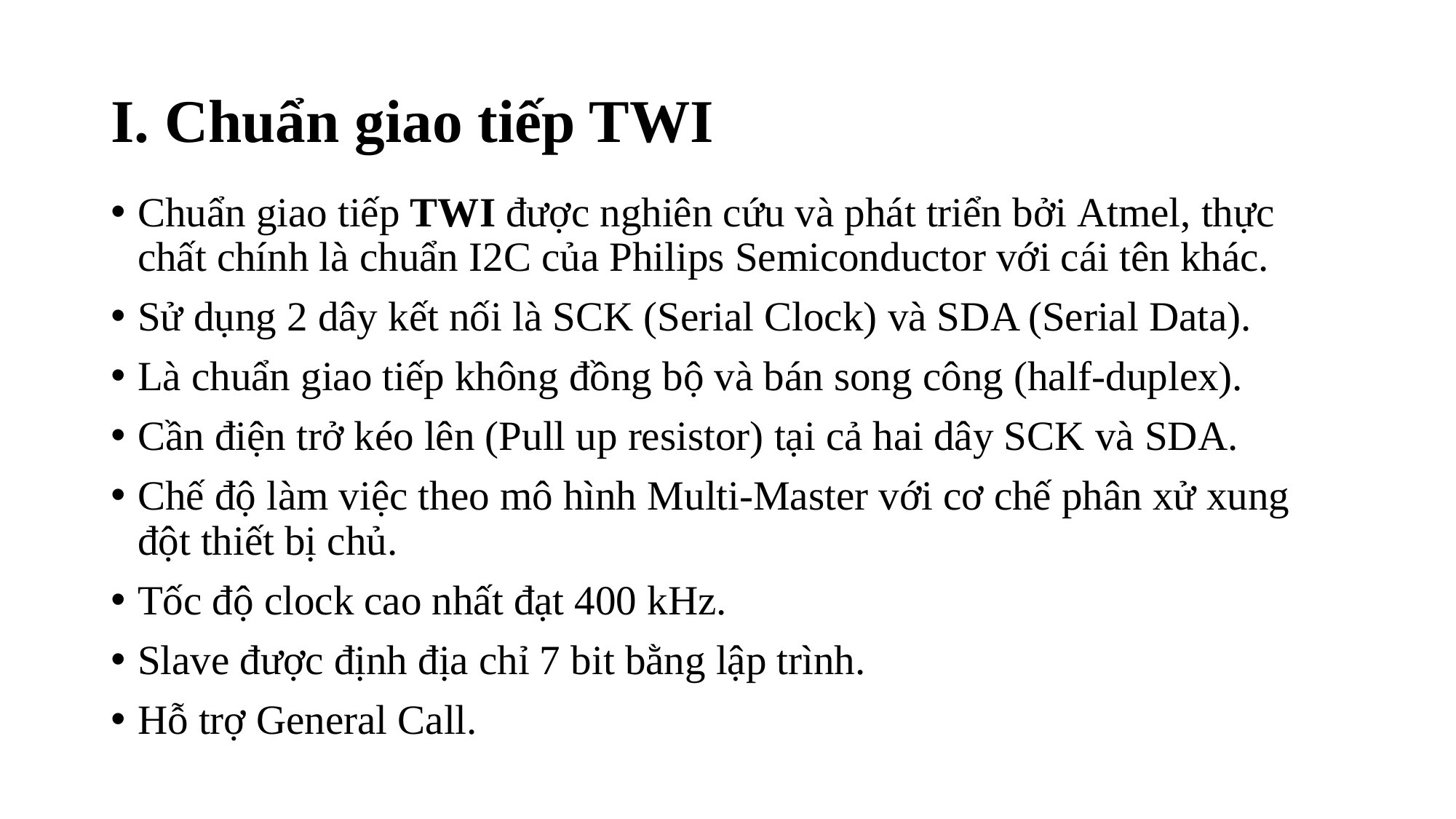

# I. Chuẩn giao tiếp TWI
Chuẩn giao tiếp TWI được nghiên cứu và phát triển bởi Atmel, thực chất chính là chuẩn I2C của Philips Semiconductor với cái tên khác.
Sử dụng 2 dây kết nối là SCK (Serial Clock) và SDA (Serial Data).
Là chuẩn giao tiếp không đồng bộ và bán song công (half-duplex).
Cần điện trở kéo lên (Pull up resistor) tại cả hai dây SCK và SDA.
Chế độ làm việc theo mô hình Multi-Master với cơ chế phân xử xung đột thiết bị chủ.
Tốc độ clock cao nhất đạt 400 kHz.
Slave được định địa chỉ 7 bit bằng lập trình.
Hỗ trợ General Call.